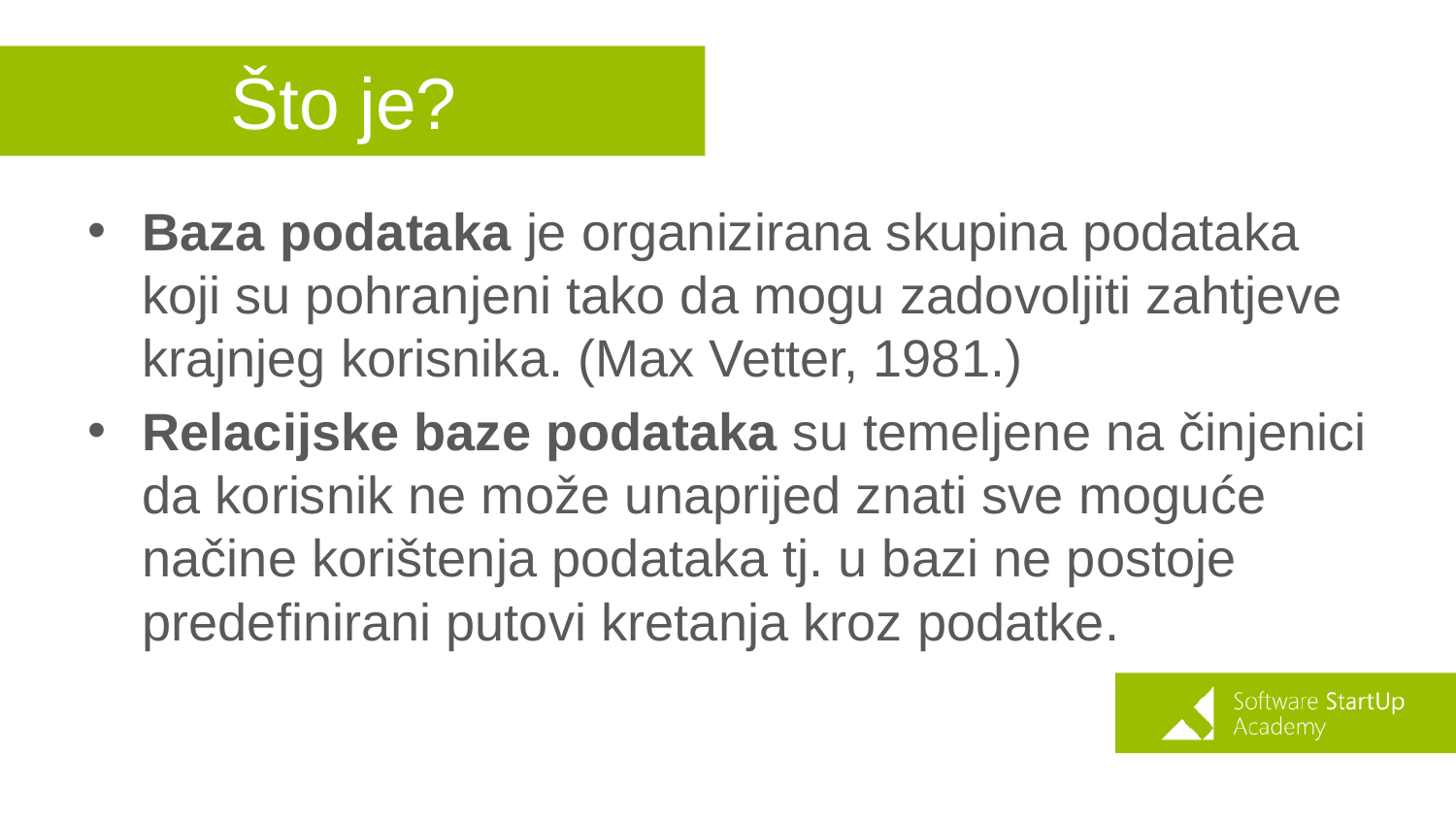

# Što je?
Baza podataka je organizirana skupina podataka koji su pohranjeni tako da mogu zadovoljiti zahtjeve krajnjeg korisnika. (Max Vetter, 1981.)
Relacijske baze podataka su temeljene na činjenici da korisnik ne može unaprijed znati sve moguće načine korištenja podataka tj. u bazi ne postoje predefinirani putovi kretanja kroz podatke.